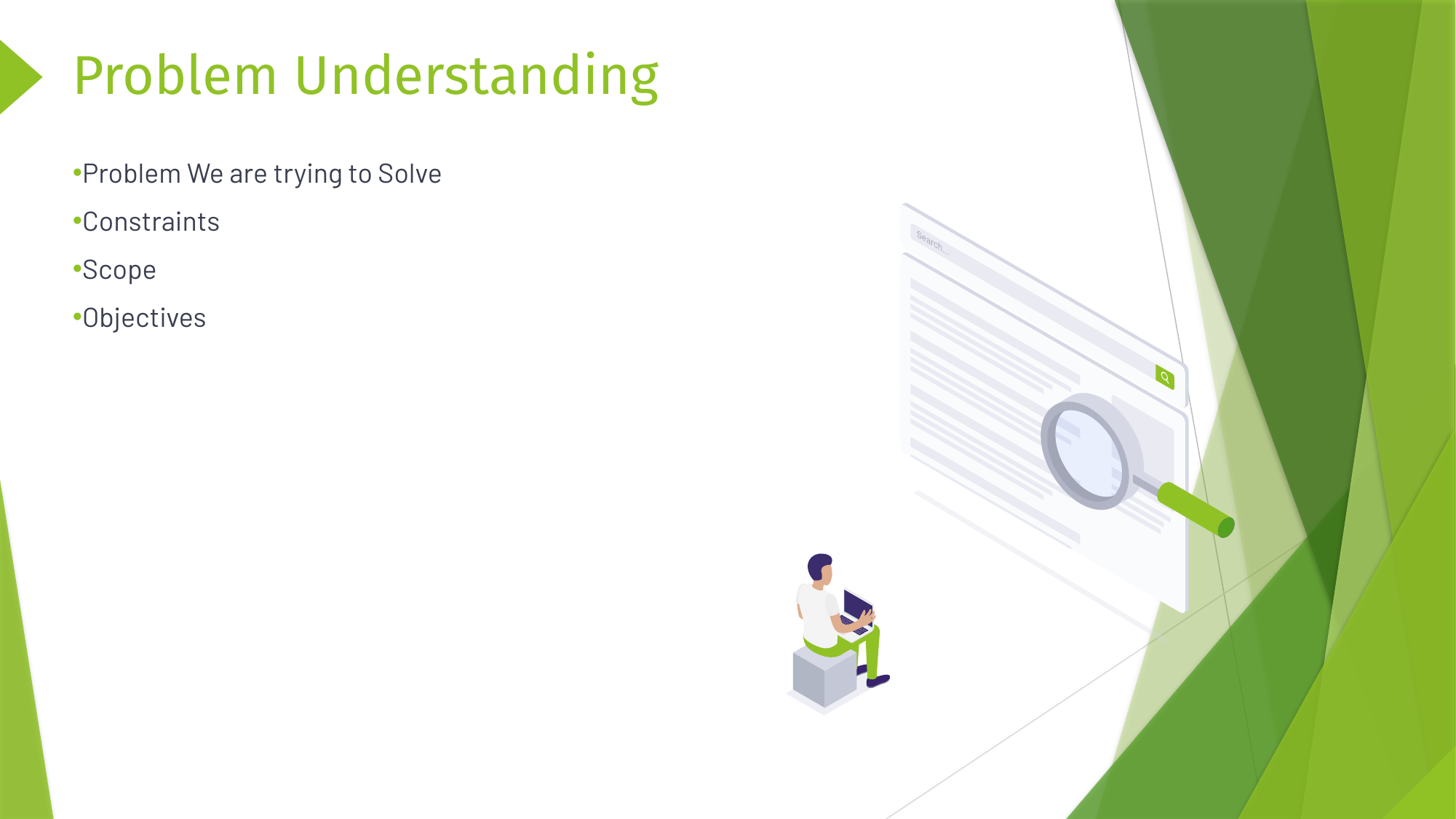

# Problem Understanding
Problem We are trying to Solve
Constraints
Scope
Objectives